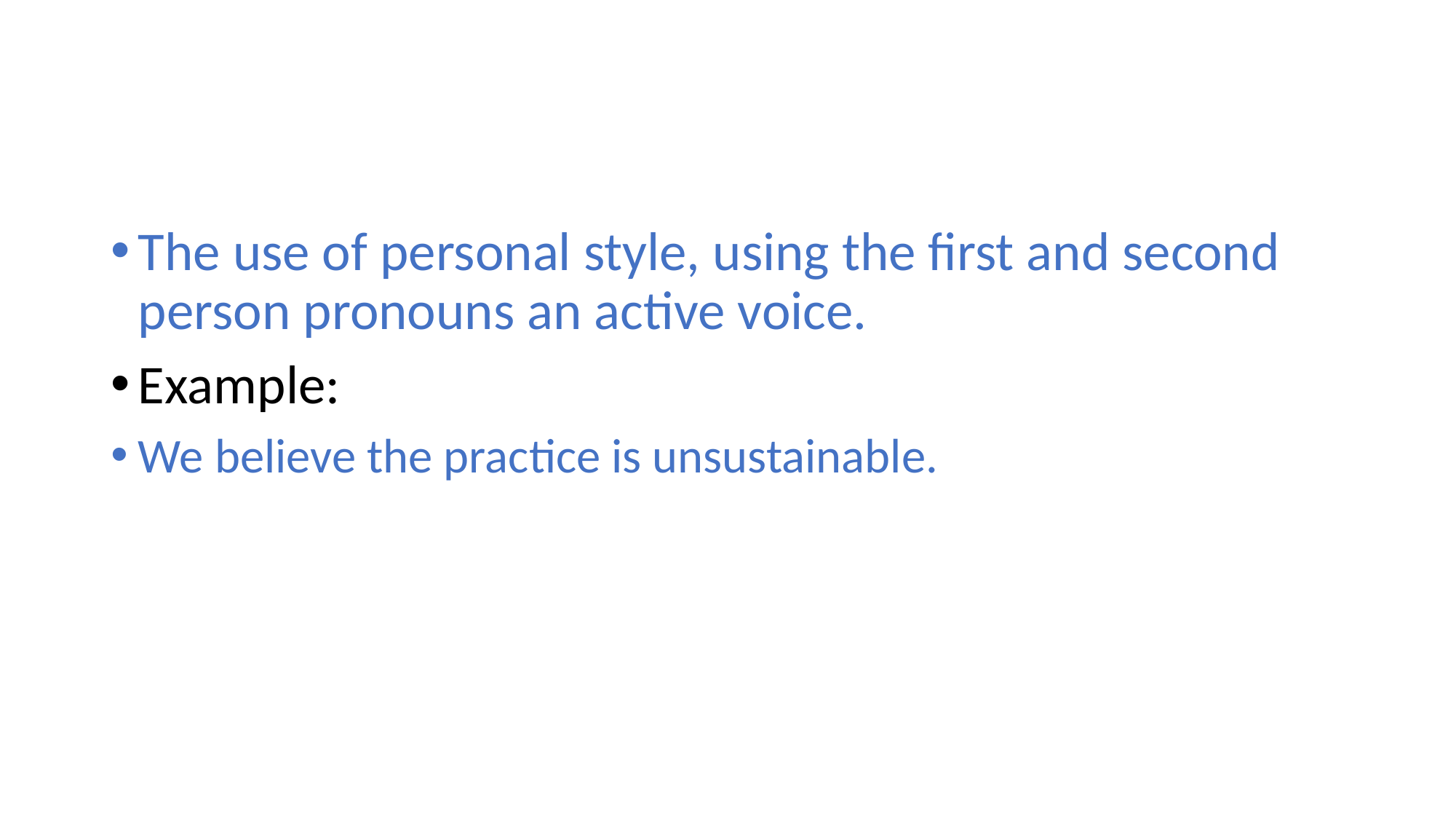

The use of personal style, using the first and second person pronouns an active voice.
Example:
We believe the practice is unsustainable.